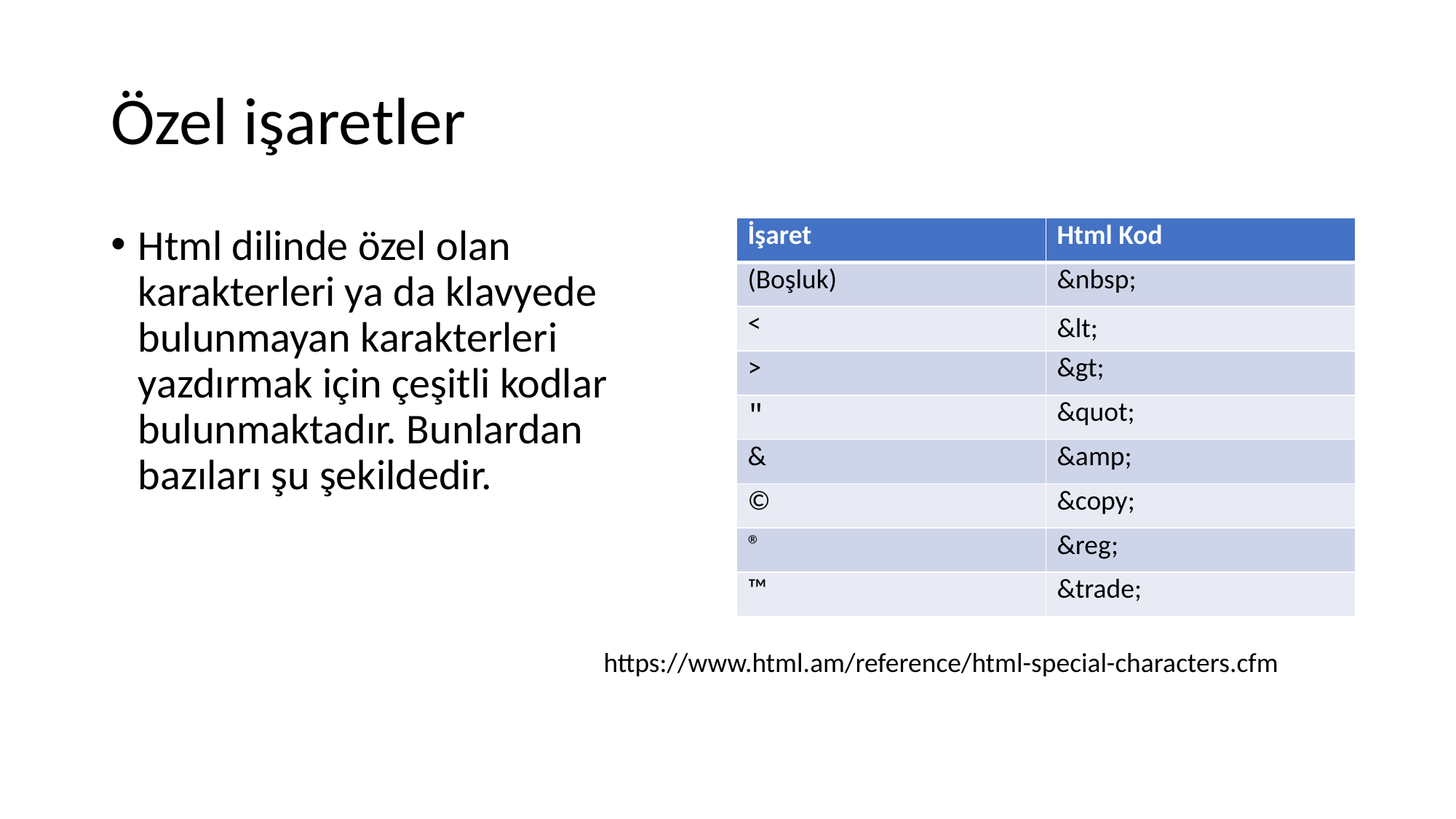

# Özel işaretler
Html dilinde özel olan karakterleri ya da klavyede bulunmayan karakterleri yazdırmak için çeşitli kodlar bulunmaktadır. Bunlardan bazıları şu şekildedir.
| İşaret | Html Kod |
| --- | --- |
| (Boşluk) | &nbsp; |
| < | &lt; |
| > | &gt; |
| " | &quot; |
| & | &amp; |
| © | &copy; |
| ® | &reg; |
| ™ | &trade; |
https://www.html.am/reference/html-special-characters.cfm